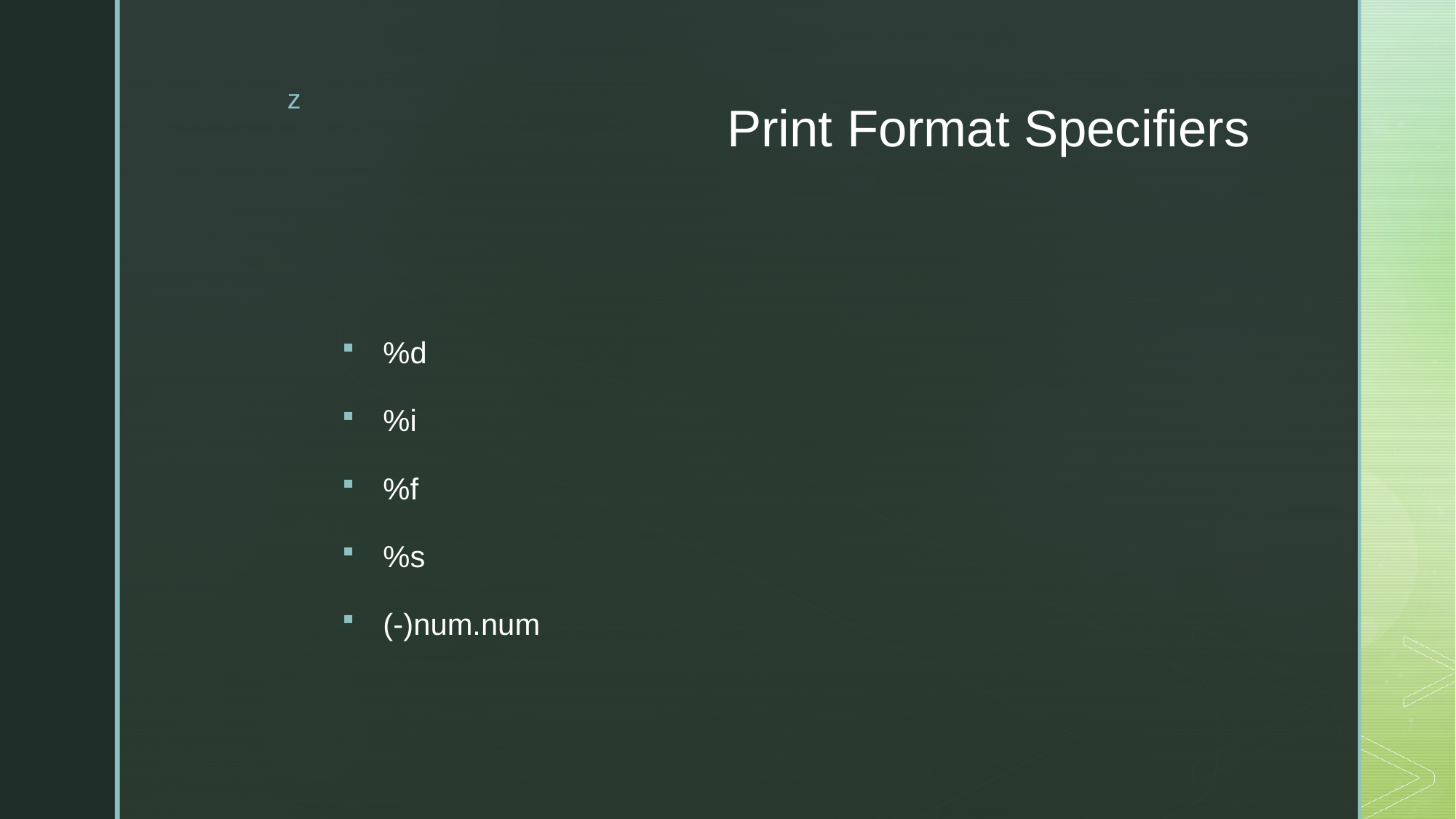

# Print Format Specifiers
%d
%i
%f
%s
(-)num.num